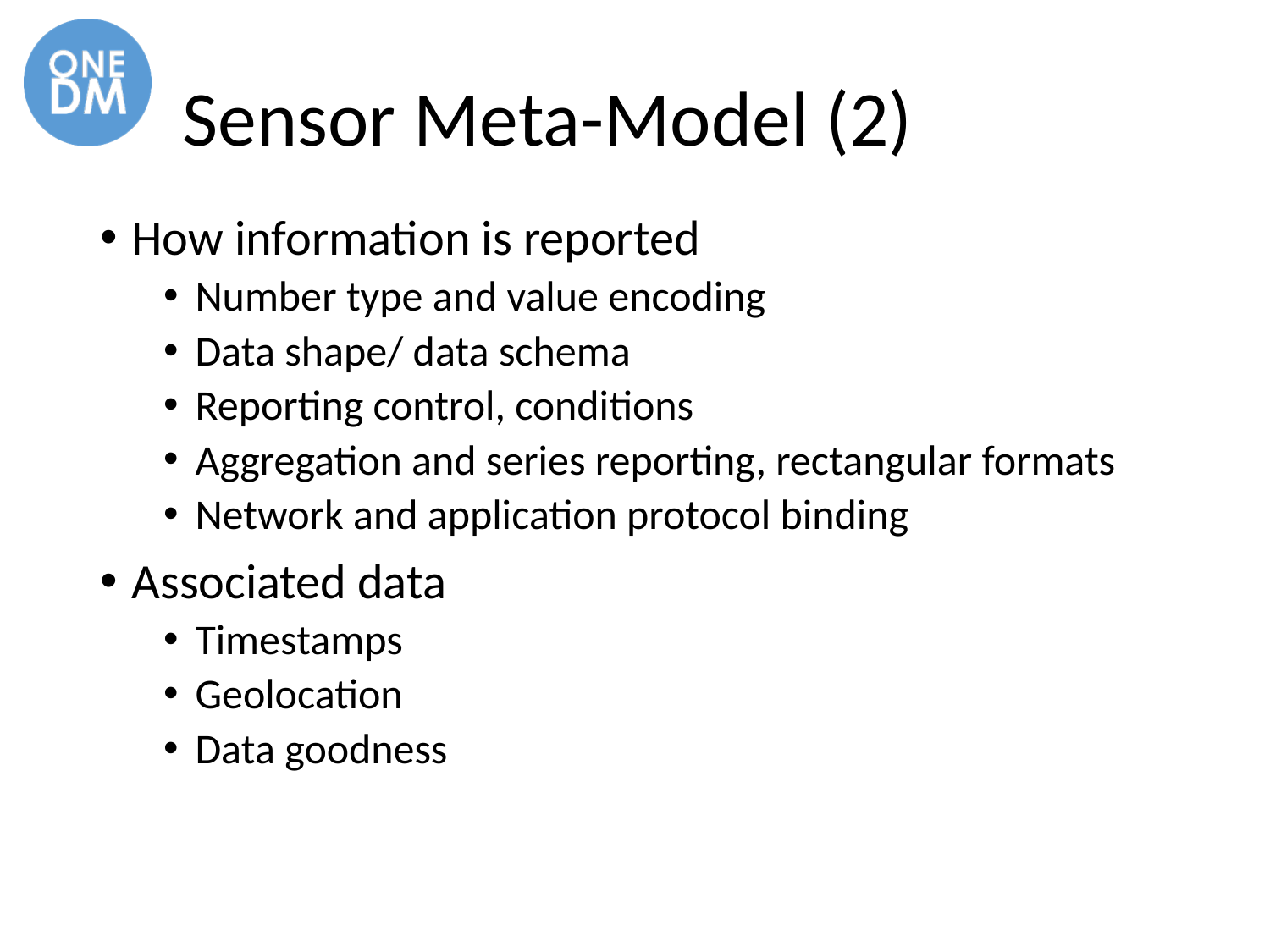

# Sensor Meta-Model (2)
How information is reported
Number type and value encoding
Data shape/ data schema
Reporting control, conditions
Aggregation and series reporting, rectangular formats
Network and application protocol binding
Associated data
Timestamps
Geolocation
Data goodness